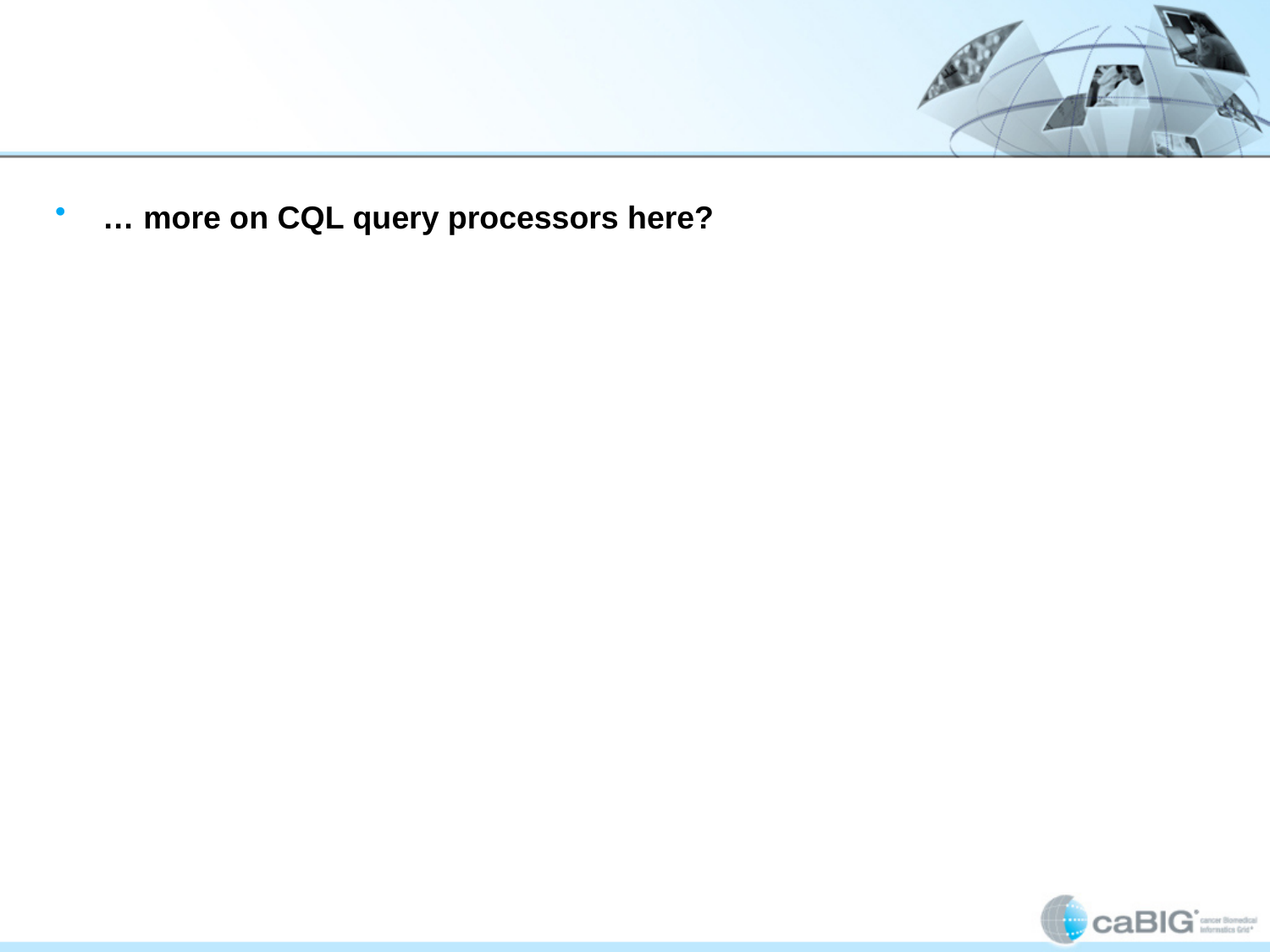

#
… more on CQL query processors here?